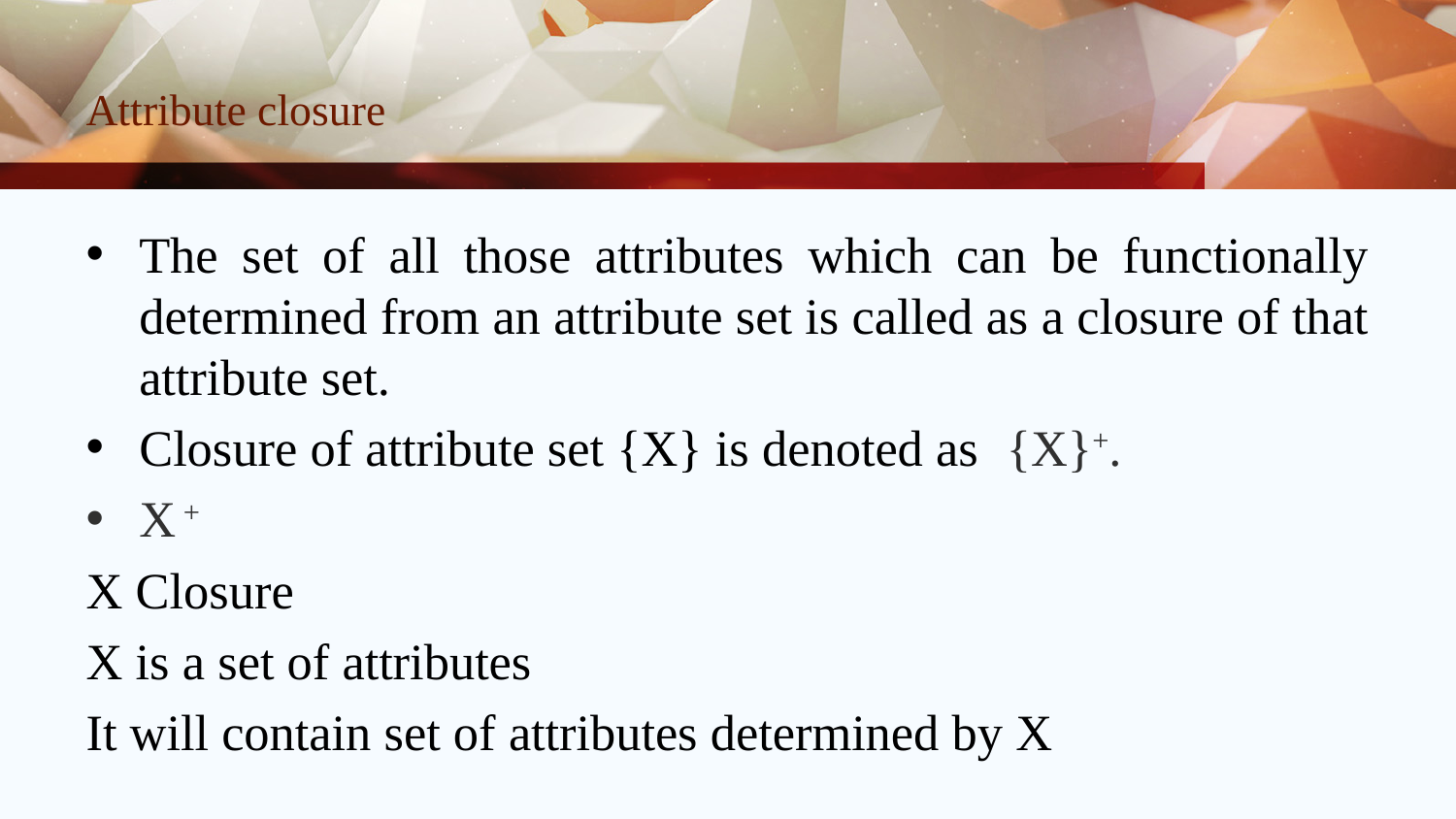

# Attribute closure
The set of all those attributes which can be functionally determined from an attribute set is called as a closure of that attribute set.
Closure of attribute set {X} is denoted as  {X}+.
X +
X Closure
X is a set of attributes
It will contain set of attributes determined by X